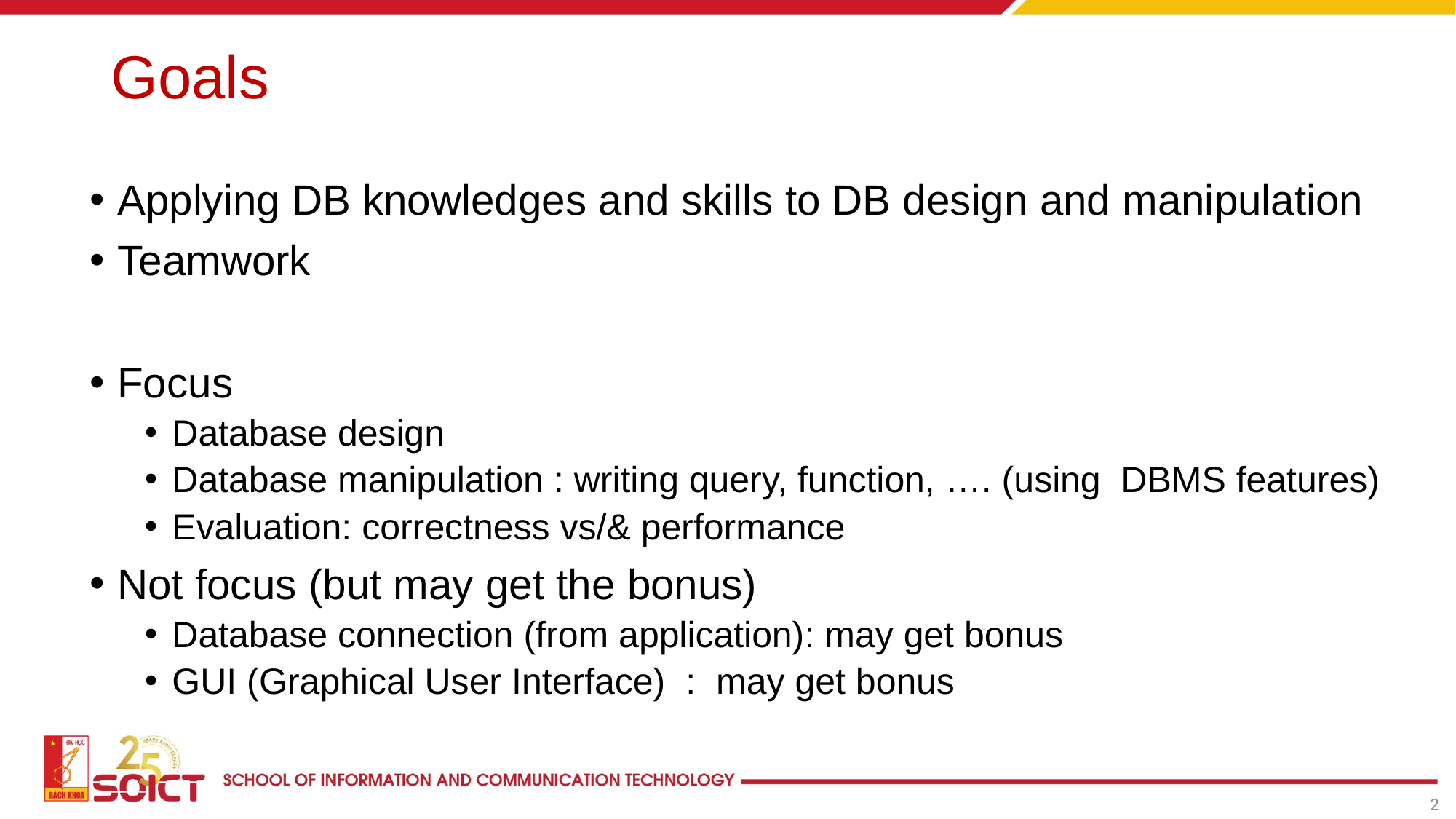

# Goals
Applying DB knowledges and skills to DB design and manipulation
Teamwork

Focus
Database design
Database manipulation : writing query, function, …. (using  DBMS features)
Evaluation: correctness vs/& performance
Not focus (but may get the bonus)
Database connection (from application): may get bonus
GUI (Graphical User Interface)  :  may get bonus

2